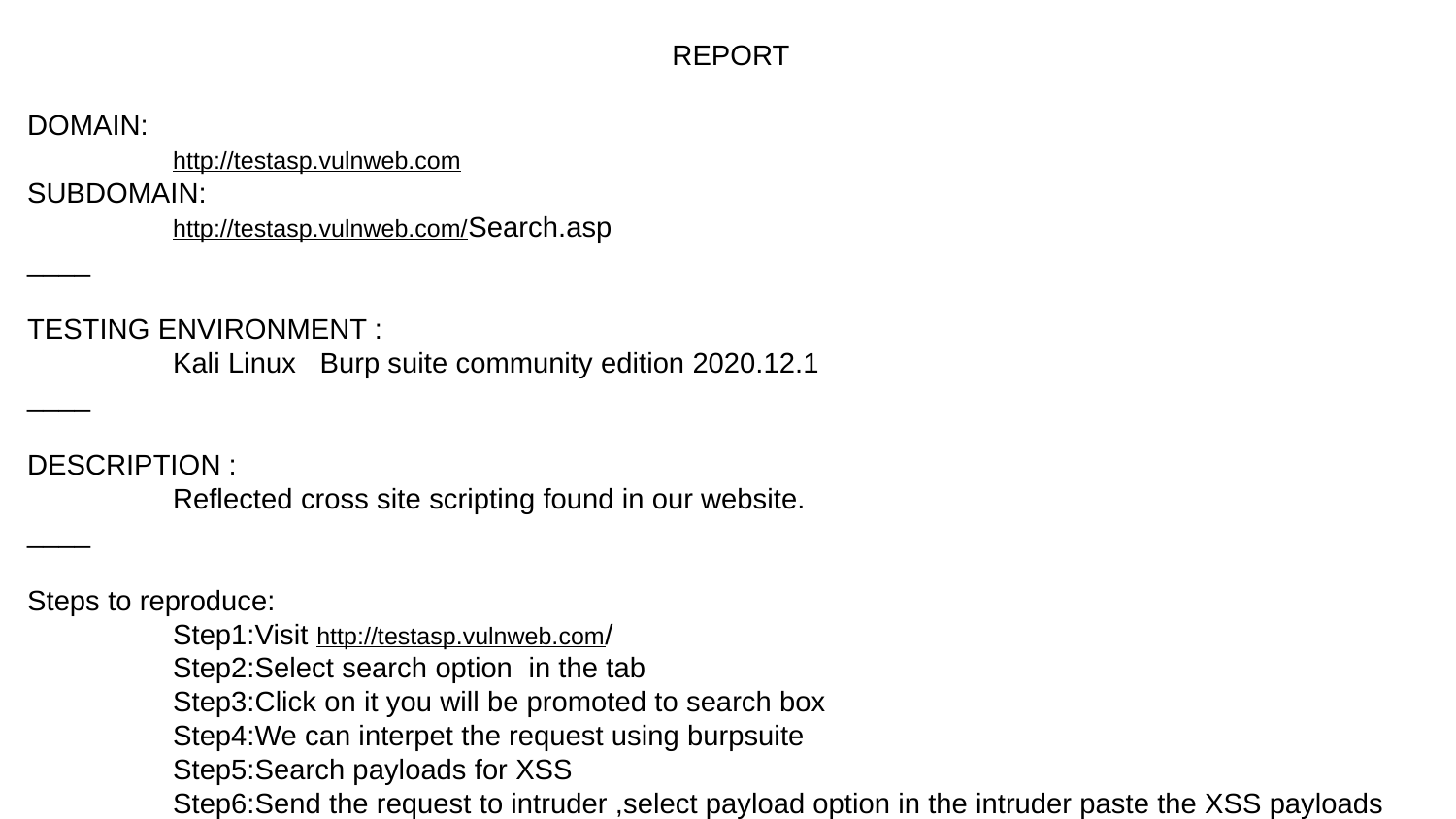

REPORT
DOMAIN:
	http://testasp.vulnweb.com
SUBDOMAIN:
	http://testasp.vulnweb.com/Search.asp
____

TESTING ENVIRONMENT :
	Kali Linux   Burp suite community edition 2020.12.1
____

DESCRIPTION :
	Reflected cross site scripting found in our website.
____

Steps to reproduce:
	Step1:Visit http://testasp.vulnweb.com/
	Step2:Select search option  in the tab
	Step3:Click on it you will be promoted to search box
	Step4:We can interpet the request using burpsuite
	Step5:Search payloads for XSS
	Step6:Send the request to intruder ,select payload option in the intruder paste the XSS payloads copied